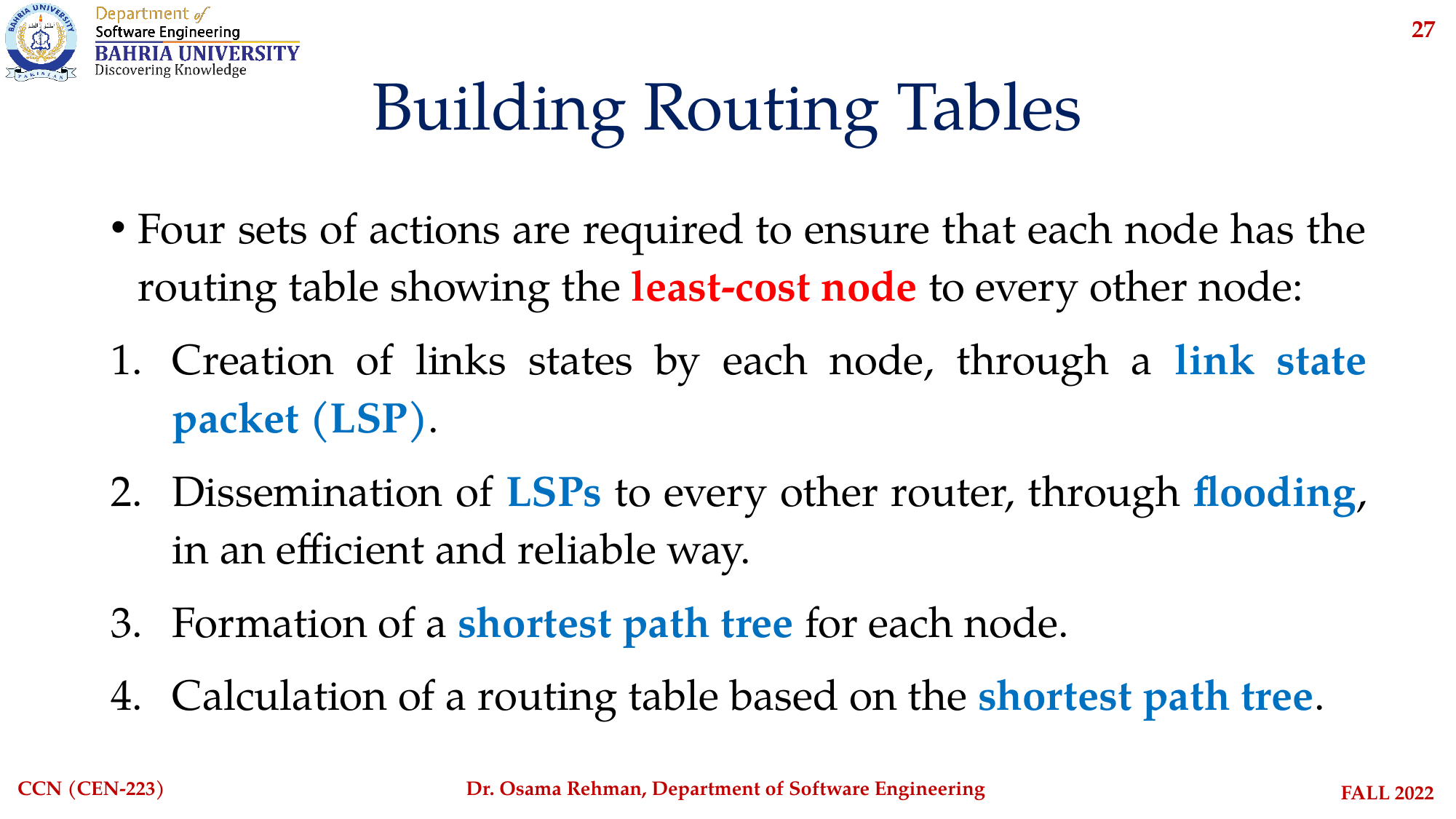

27
# Building Routing Tables
Four sets of actions are required to ensure that each node has the routing table showing the least-cost node to every other node:
Creation of links states by each node, through a link state packet (LSP).
Dissemination of LSPs to every other router, through flooding, in an efficient and reliable way.
Formation of a shortest path tree for each node.
Calculation of a routing table based on the shortest path tree.
CCN (CEN-223)
Dr. Osama Rehman, Department of Software Engineering